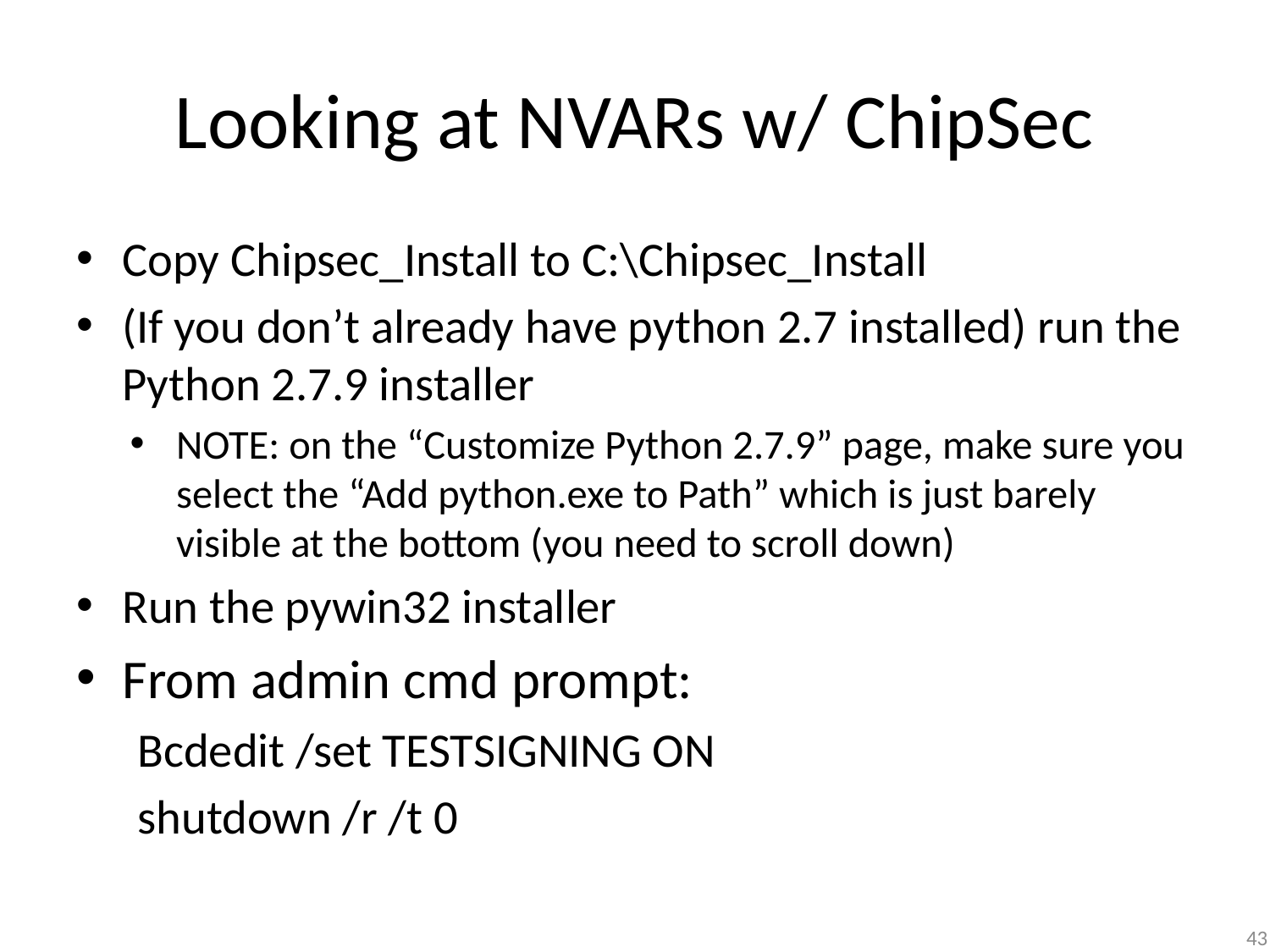

# Looking at NVARs w/ ChipSec
Copy Chipsec_Install to C:\Chipsec_Install
(If you don’t already have python 2.7 installed) run the Python 2.7.9 installer
NOTE: on the “Customize Python 2.7.9” page, make sure you select the “Add python.exe to Path” which is just barely visible at the bottom (you need to scroll down)
Run the pywin32 installer
From admin cmd prompt:
Bcdedit /set TESTSIGNING ON
shutdown /r /t 0
43